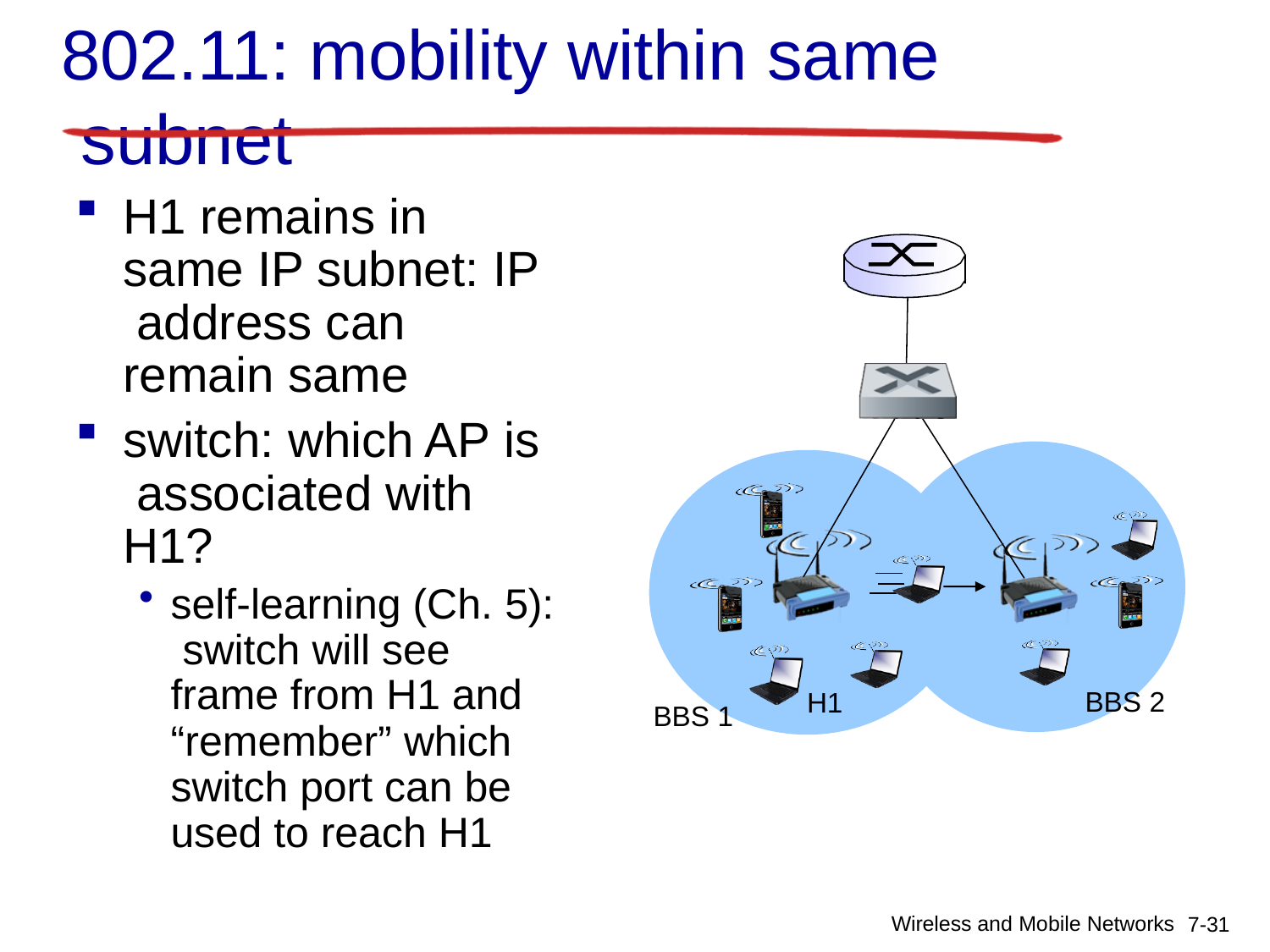

# 802.11: mobility within same  subnet

H1 remains in  same IP subnet: IP  address can  remain same
switch: which AP is  associated with  H1?
self-learning (Ch. 5):  switch will see  frame from H1 and  “remember” which  switch port can be  used to reach H1

BBS 2
H1
BBS 1
Wireless and Mobile Networks
7-31